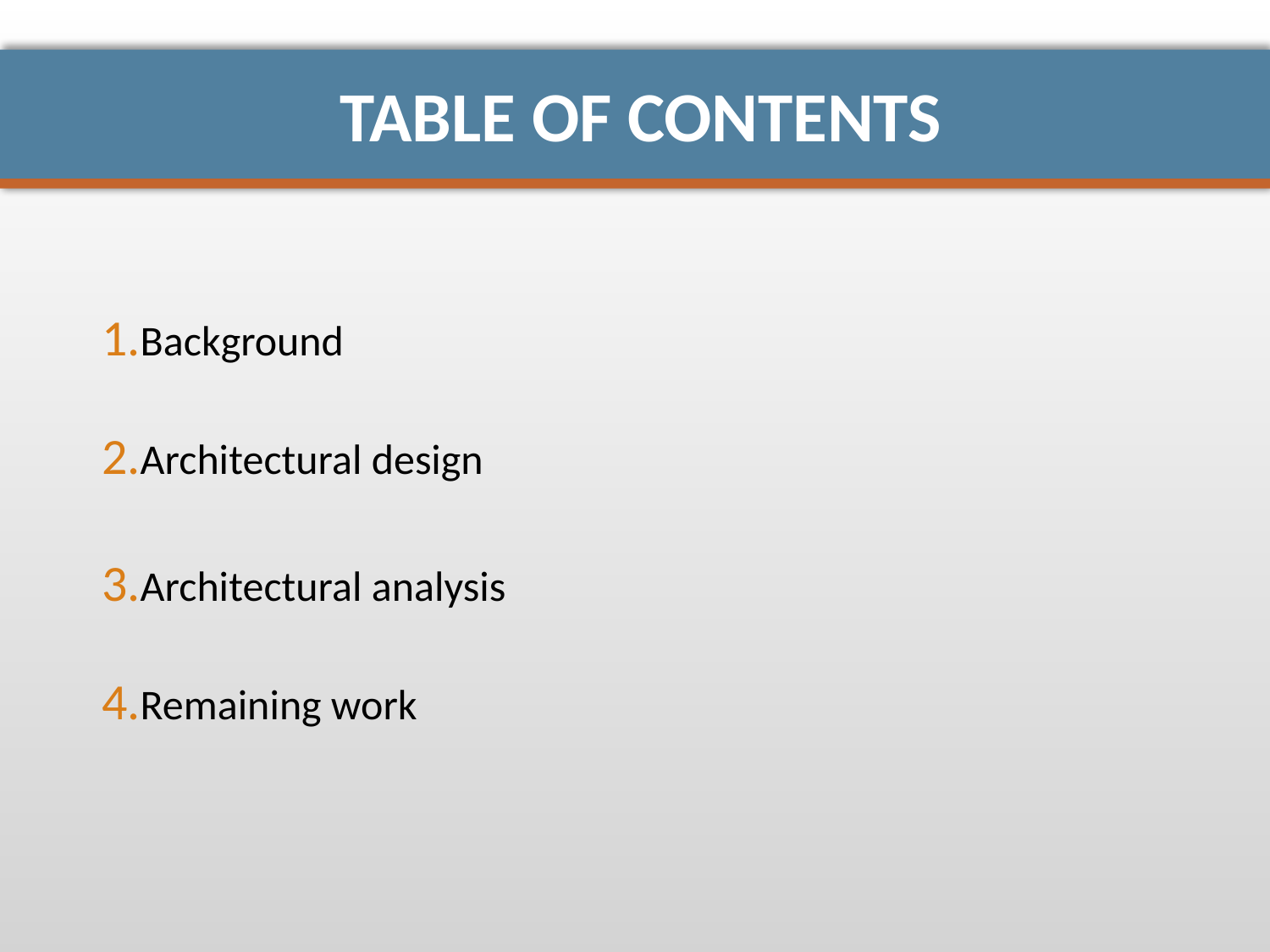

# Table of Contents
Background

Architectural design

Architectural analysis

Remaining work